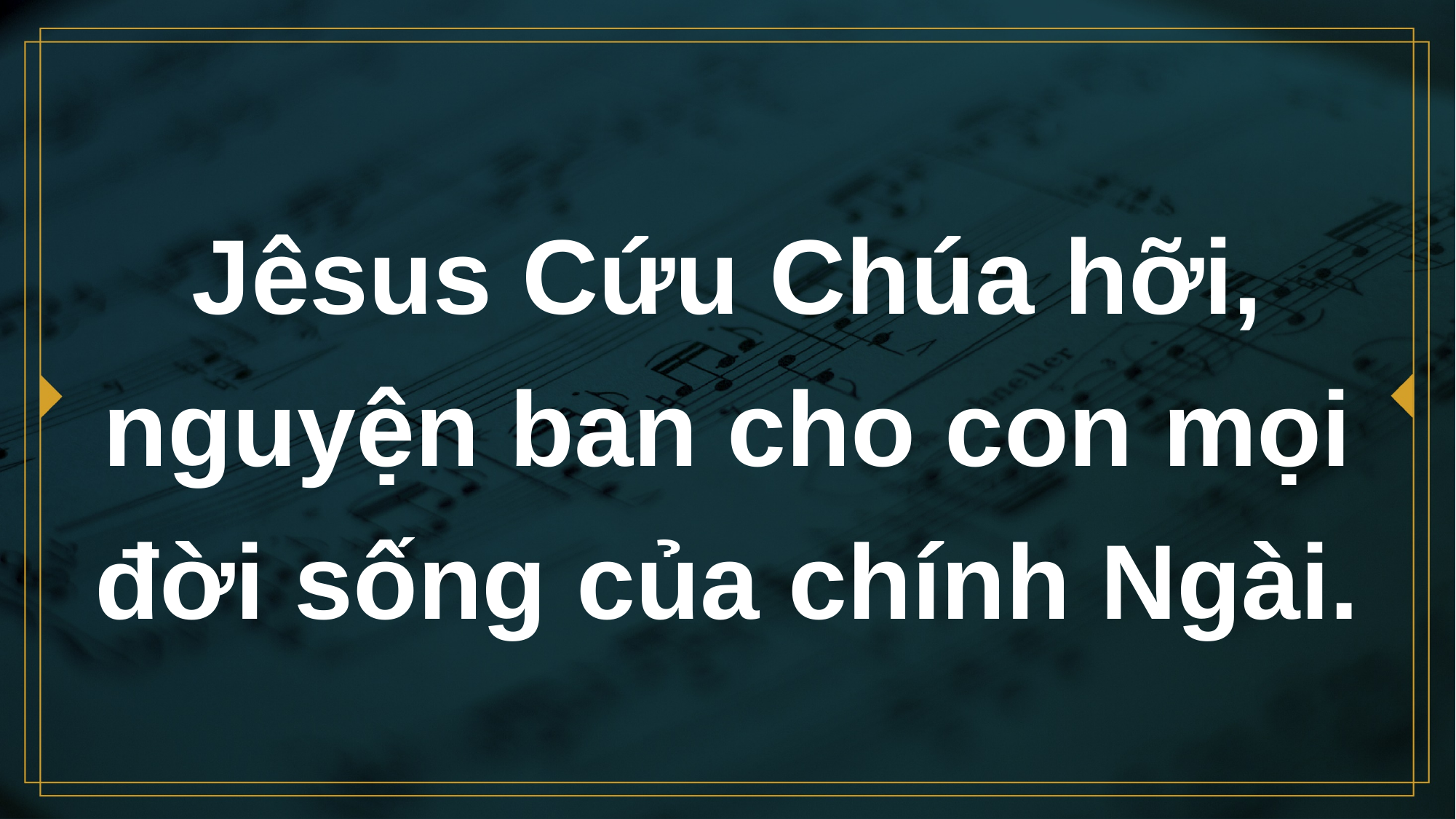

# Jêsus Cứu Chúa hỡi, nguyện ban cho con mọi đời sống của chính Ngài.